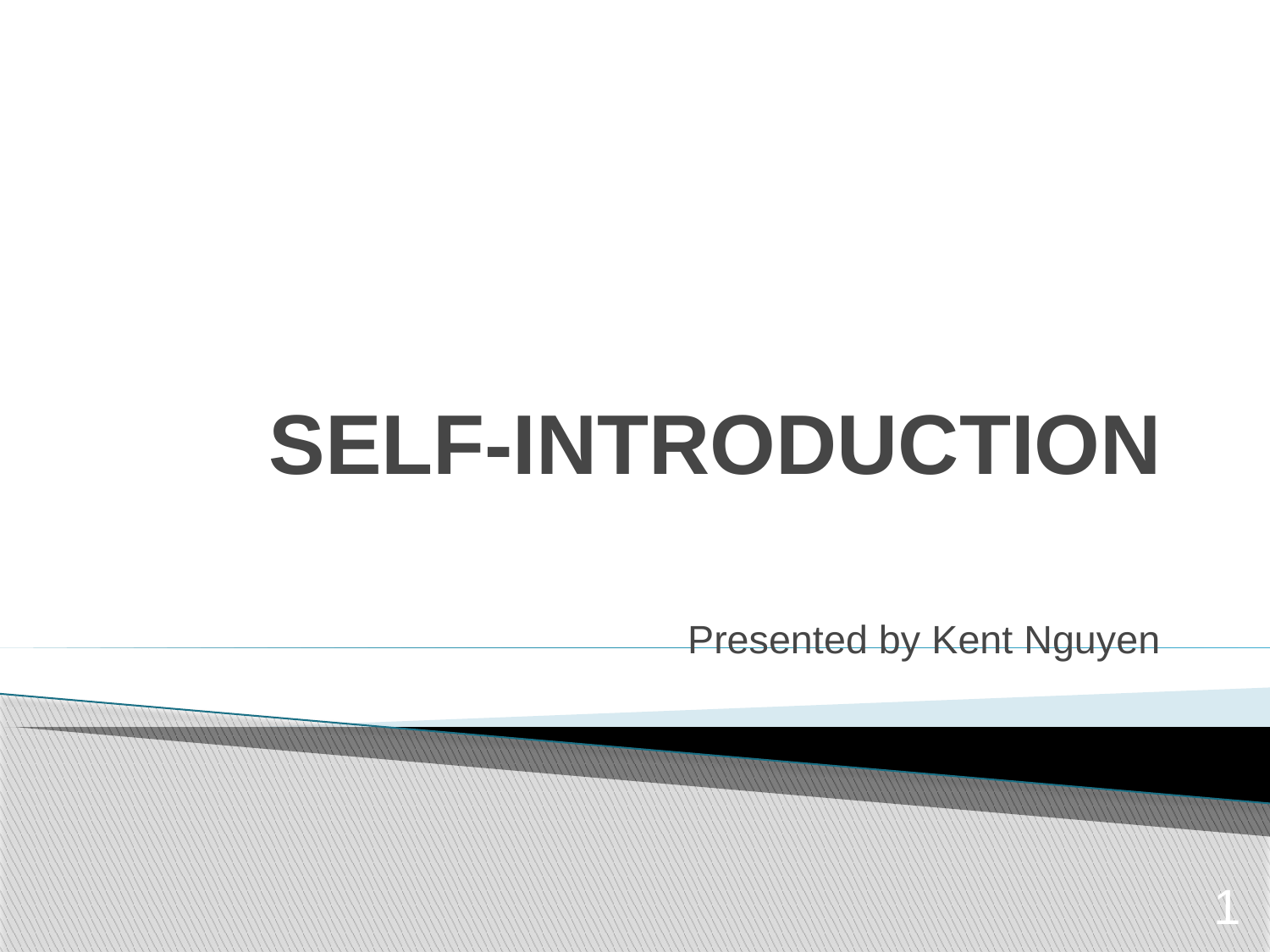

# SELF-INTRODUCTION

Presented by Kent Nguyen
1